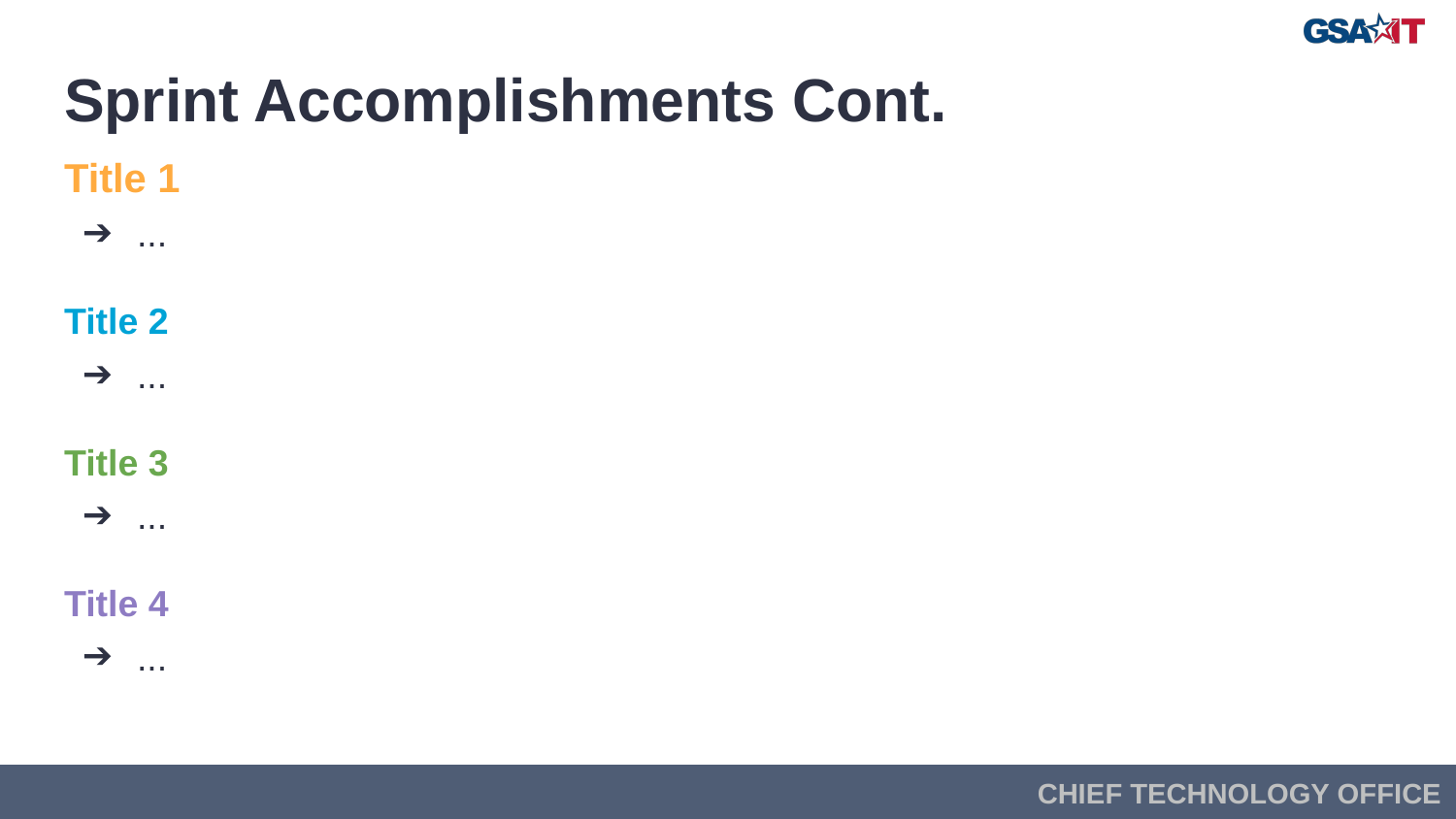

# Sprint Accomplishments Cont.
Title 1
...

Title 2
...

Title 3
...

Title 4
...